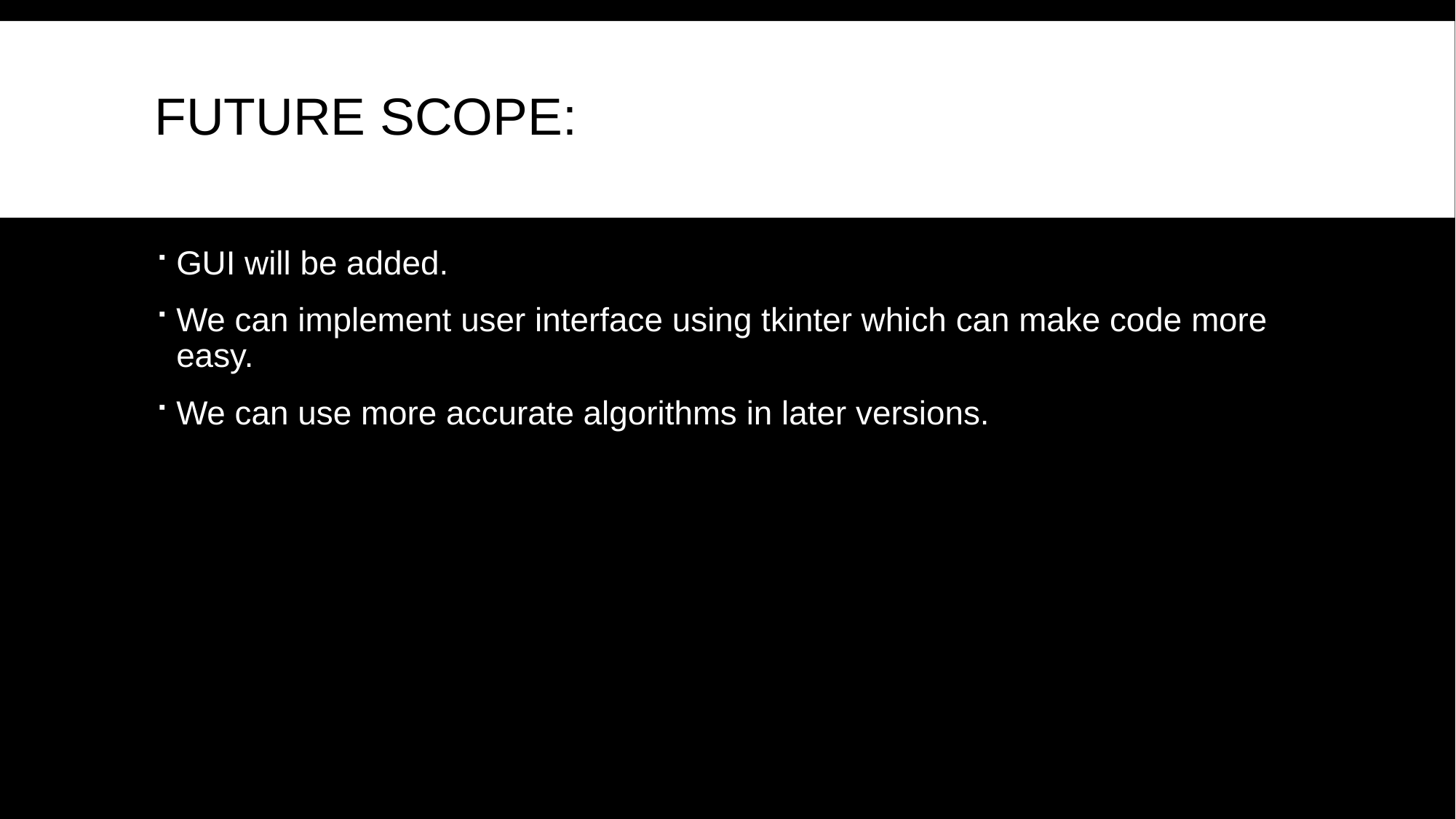

# Future Scope:
GUI will be added.
We can implement user interface using tkinter which can make code more easy.
We can use more accurate algorithms in later versions.